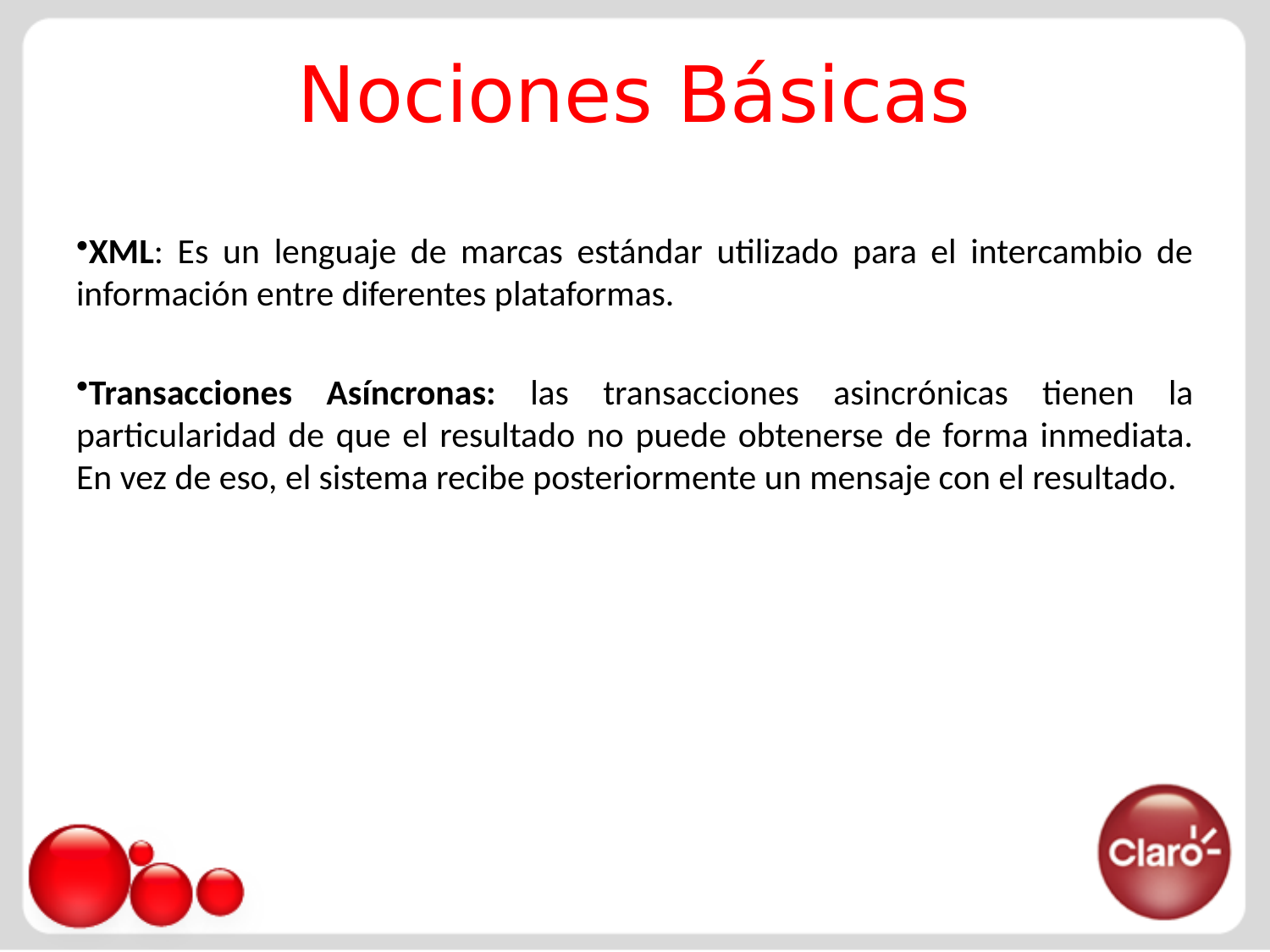

# Nociones Básicas
XML: Es un lenguaje de marcas estándar utilizado para el intercambio de información entre diferentes plataformas.

Transacciones Asíncronas: las transacciones asincrónicas tienen la particularidad de que el resultado no puede obtenerse de forma inmediata. En vez de eso, el sistema recibe posteriormente un mensaje con el resultado.